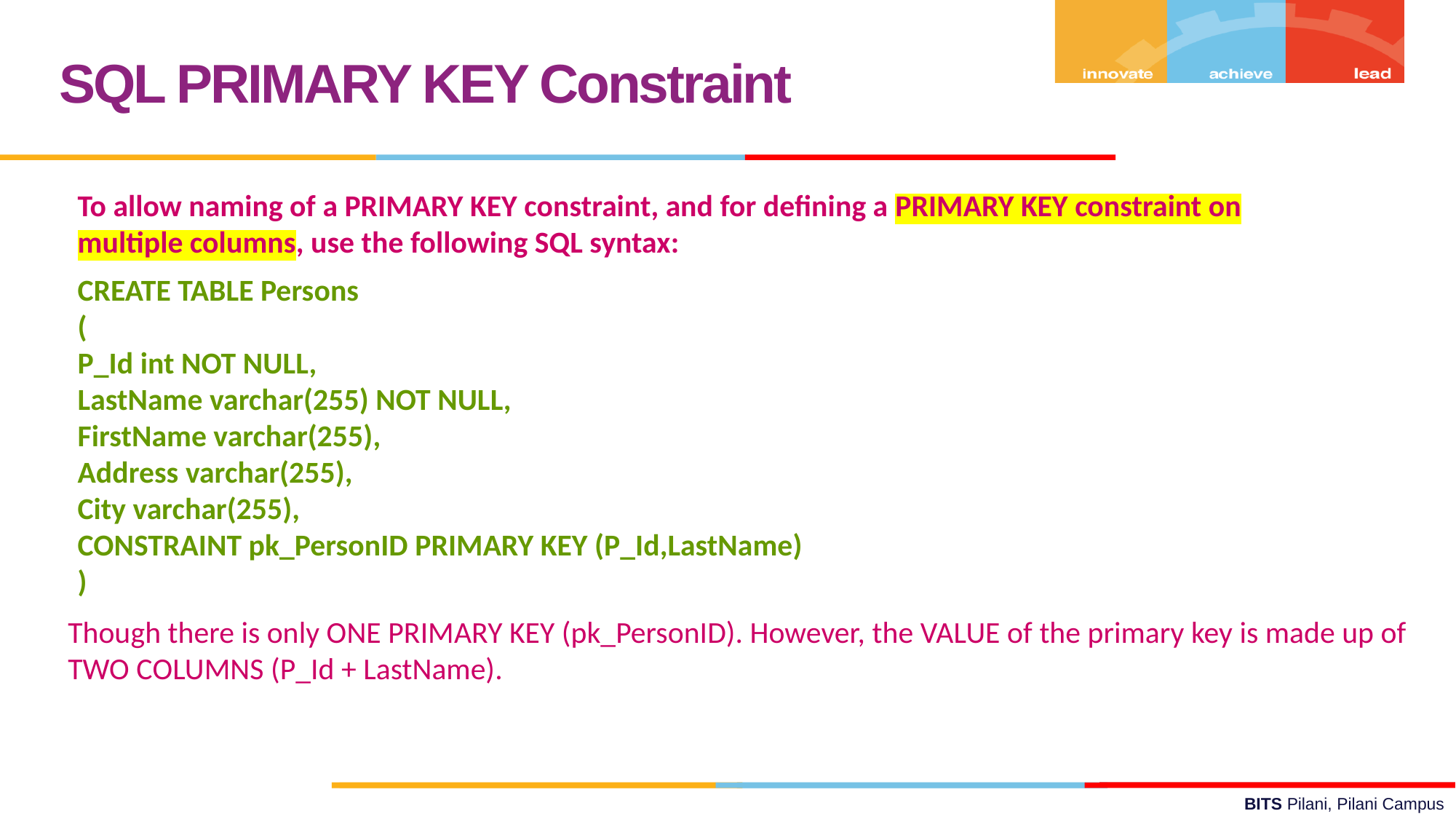

SQL PRIMARY KEY Constraint
To allow naming of a PRIMARY KEY constraint, and for defining a PRIMARY KEY constraint on multiple columns, use the following SQL syntax:
CREATE TABLE Persons
(
P_Id int NOT NULL,
LastName varchar(255) NOT NULL,
FirstName varchar(255),
Address varchar(255),
City varchar(255),
CONSTRAINT pk_PersonID PRIMARY KEY (P_Id,LastName)
)
Though there is only ONE PRIMARY KEY (pk_PersonID). However, the VALUE of the primary key is made up of TWO COLUMNS (P_Id + LastName).